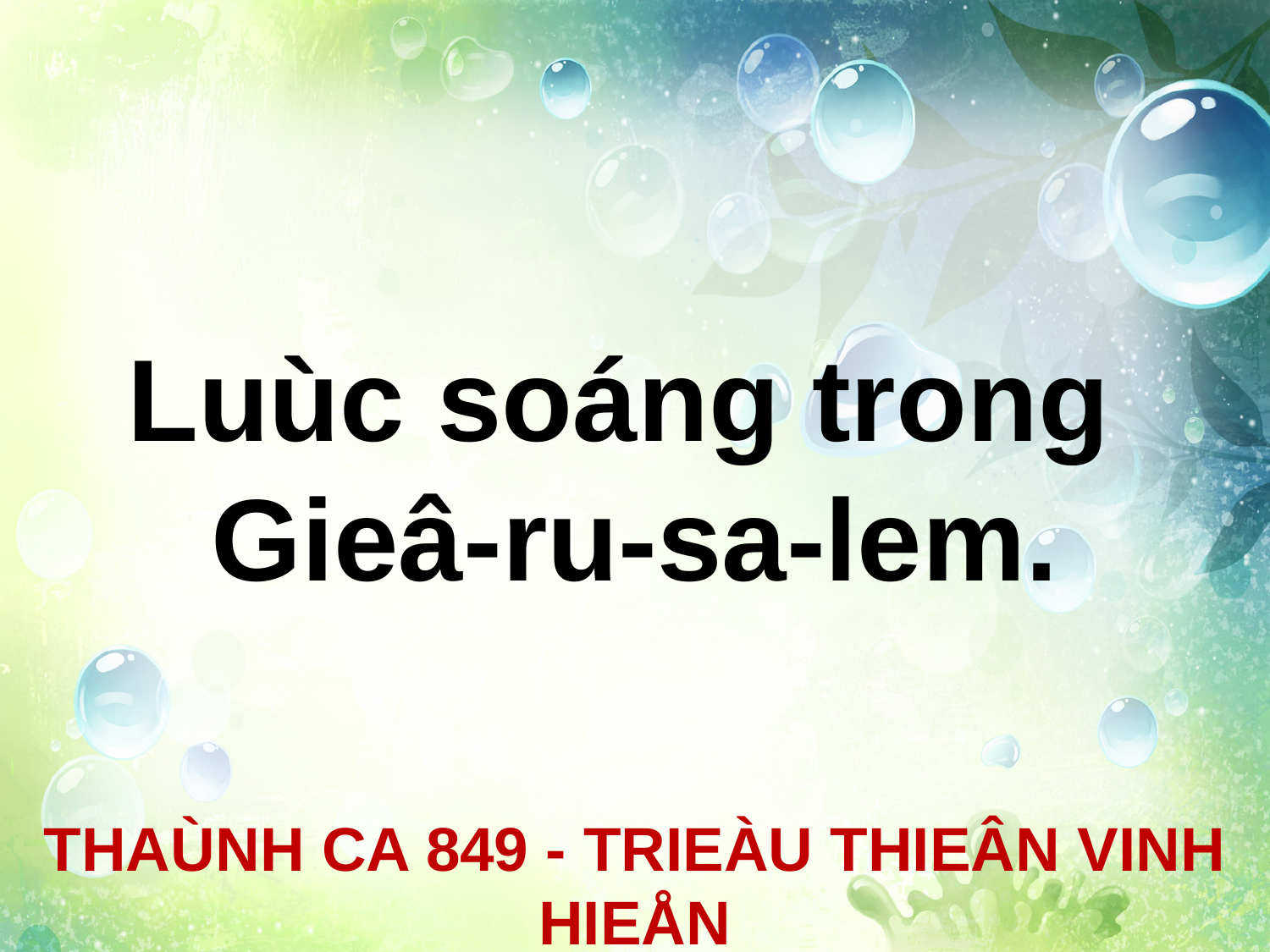

Luùc soáng trong
Gieâ-ru-sa-lem.
THAÙNH CA 849 - TRIEÀU THIEÂN VINH HIEÅN